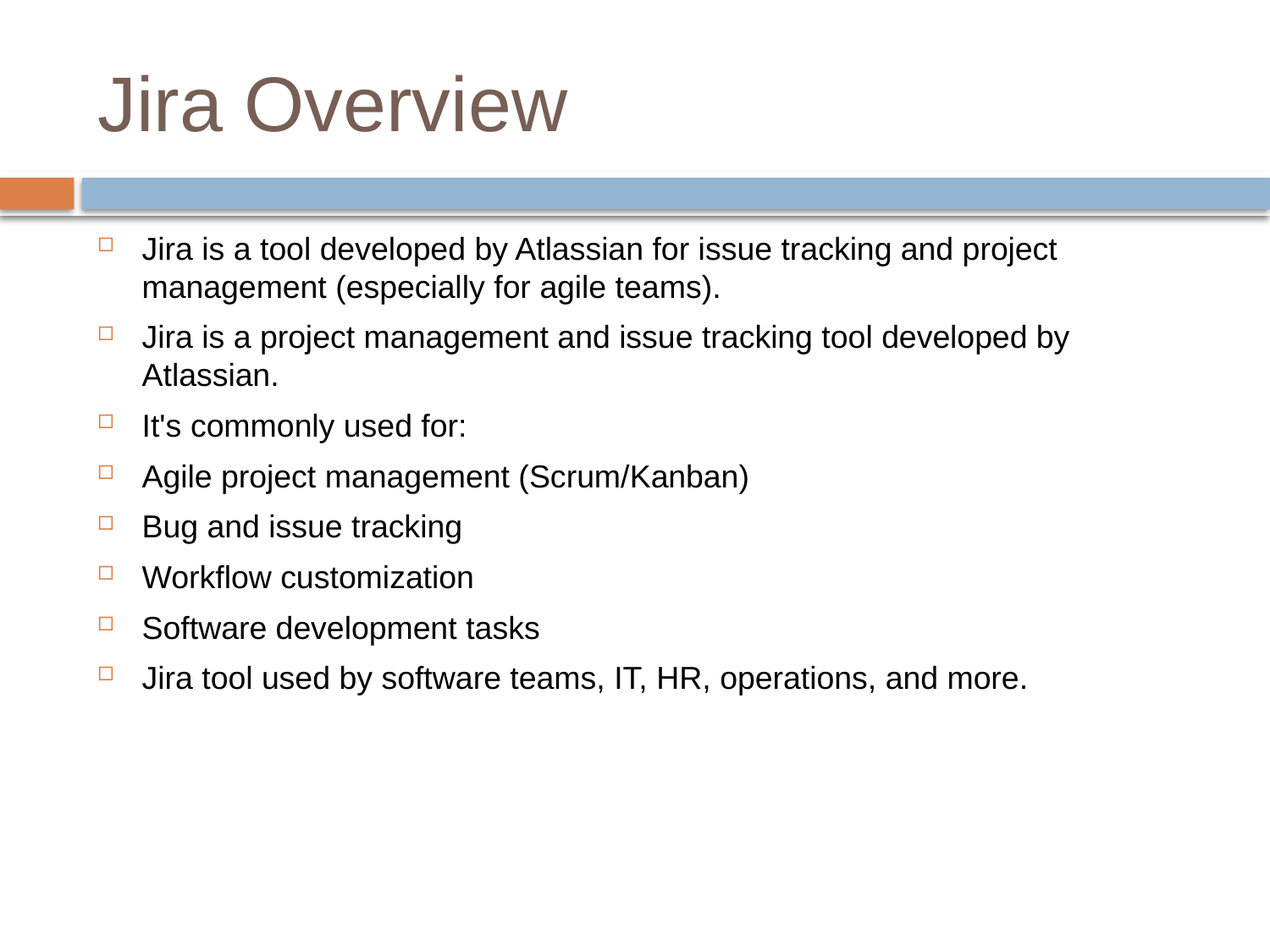

# Jira Overview
Jira is a tool developed by Atlassian for issue tracking and project management (especially for agile teams).
Jira is a project management and issue tracking tool developed by Atlassian.
It's commonly used for:
Agile project management (Scrum/Kanban)
Bug and issue tracking
Workflow customization
Software development tasks
Jira tool used by software teams, IT, HR, operations, and more.